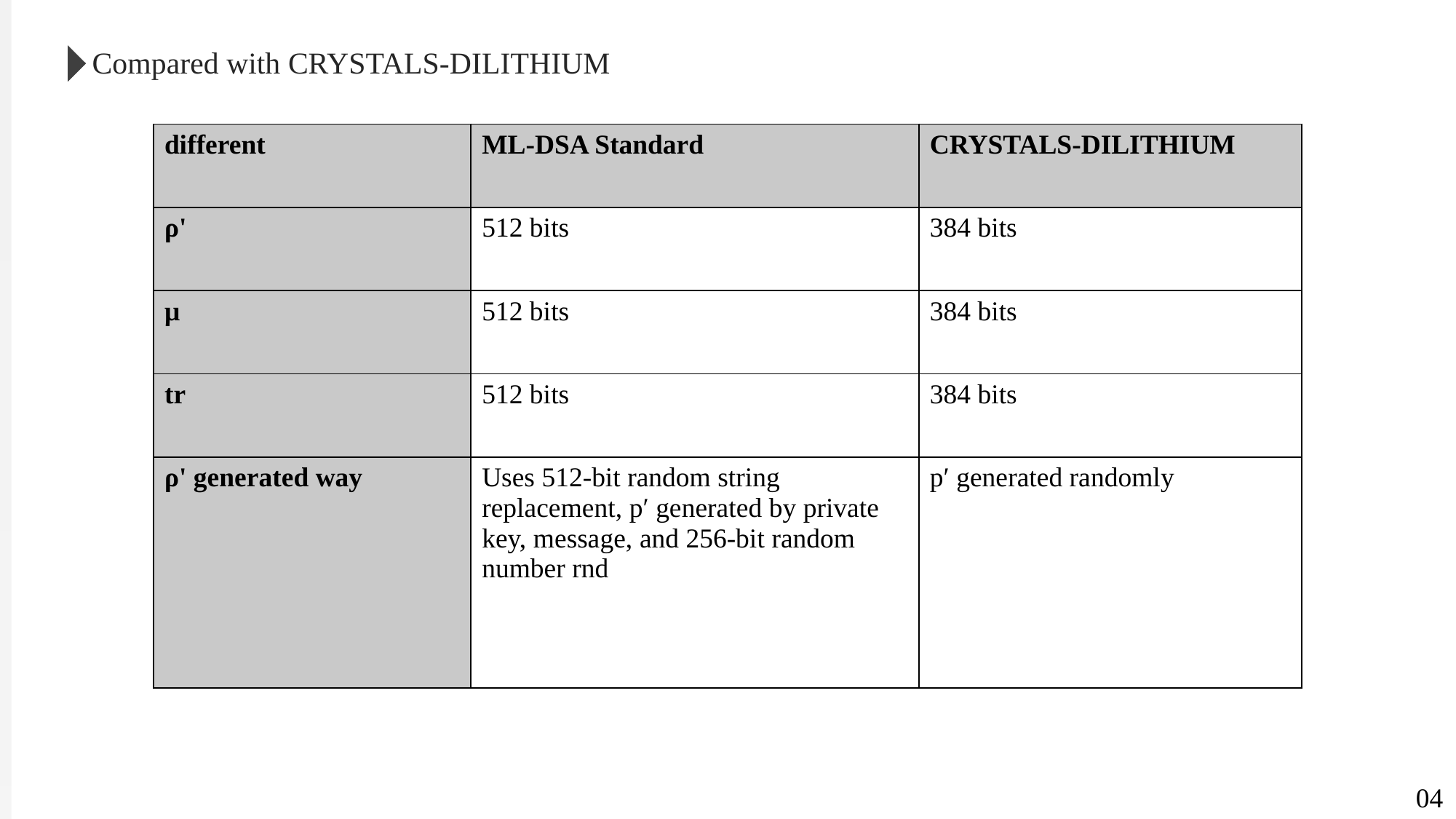

Compared with CRYSTALS-DILITHIUM

| different | ML-DSA Standard | CRYSTALS-DILITHIUM |
| --- | --- | --- |
| ρ' | 512 bits | 384 bits |
| μ | 512 bits | 384 bits |
| tr | 512 bits | 384 bits |
| ρ' generated way | Uses 512-bit random string replacement, p′ generated by private key, message, and 256-bit random number rnd | p′ generated randomly |
04